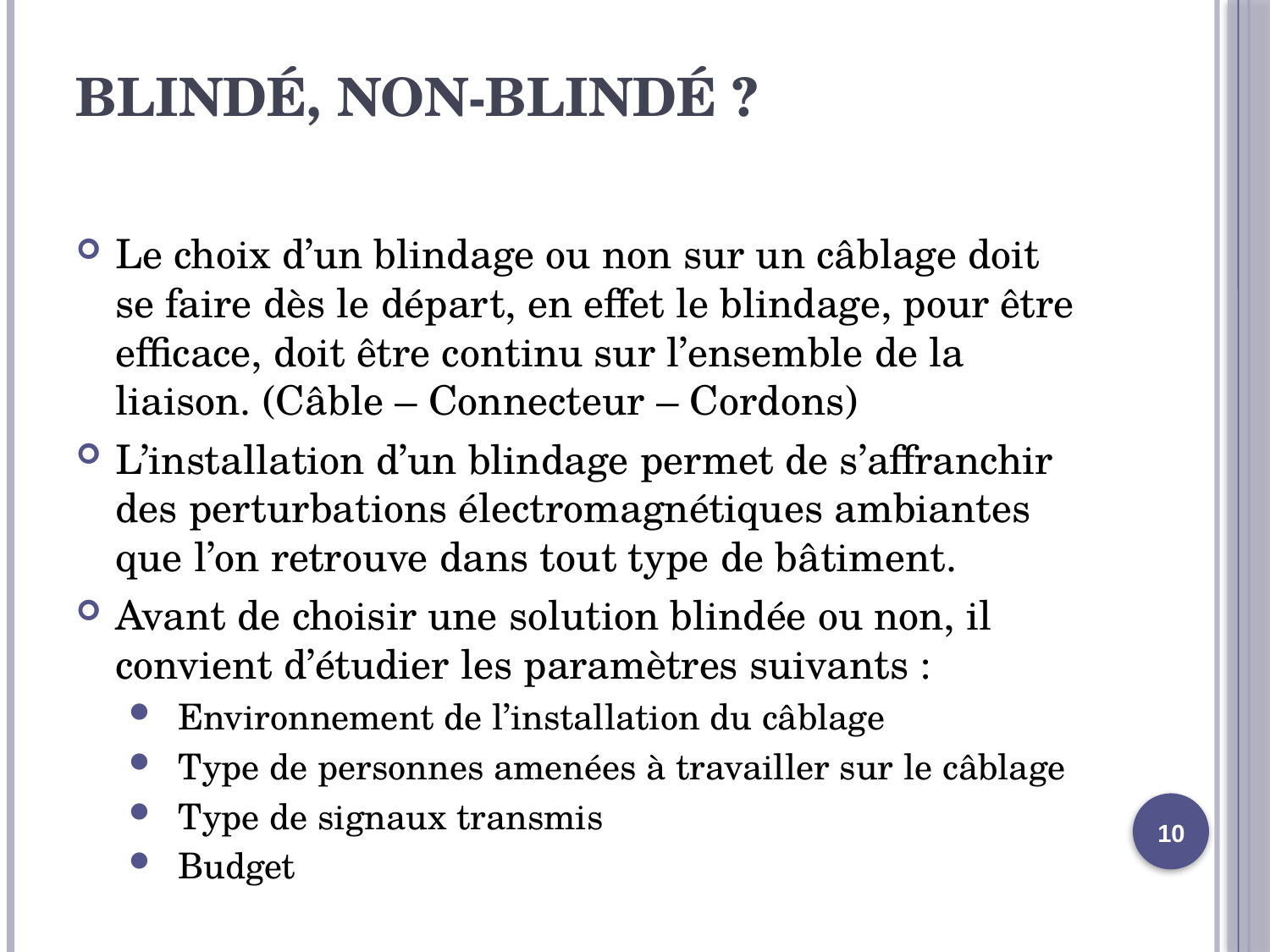

# Blindé, non-blindé ?
Le choix d’un blindage ou non sur un câblage doit se faire dès le départ, en effet le blindage, pour être efficace, doit être continu sur l’ensemble de la liaison. (Câble – Connecteur – Cordons)
L’installation d’un blindage permet de s’affranchir des perturbations électromagnétiques ambiantes que l’on retrouve dans tout type de bâtiment.
Avant de choisir une solution blindée ou non, il convient d’étudier les paramètres suivants :
 Environnement de l’installation du câblage
 Type de personnes amenées à travailler sur le câblage
 Type de signaux transmis
 Budget
10